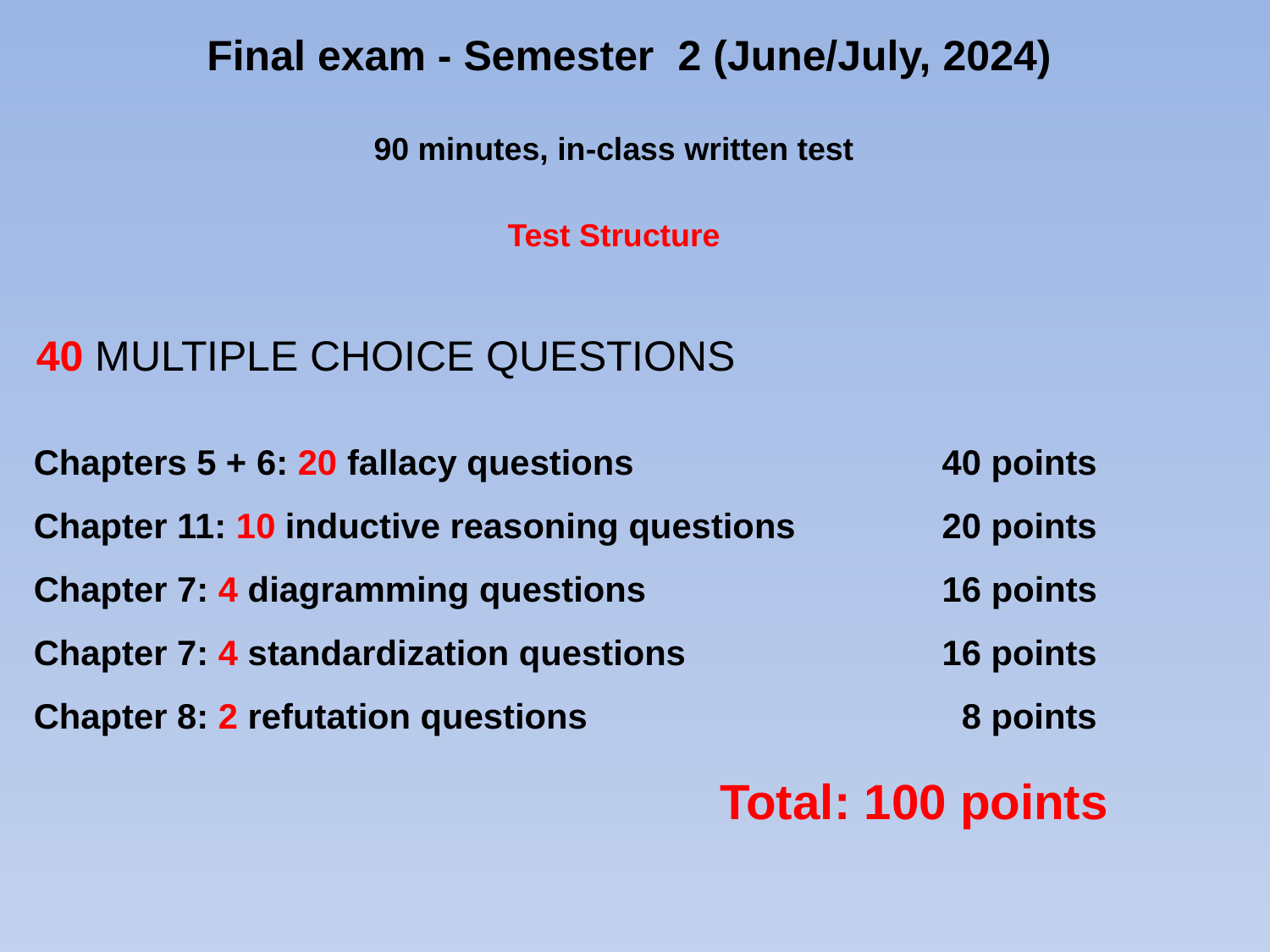

# Final exam - Semester  2 (June/July, 2024)
90 minutes, in-class written test
Test Structure
40 MULTIPLE CHOICE QUESTIONS
Chapters 5 + 6: 20 fallacy questions
Chapter 11: 10 inductive reasoning questions
Chapter 7: 4 diagramming questions
Chapter 7: 4 standardization questions
Chapter 8: 2 refutation questions
40 points
20 points
16 points
16 points
  8 points
Total: 100 points